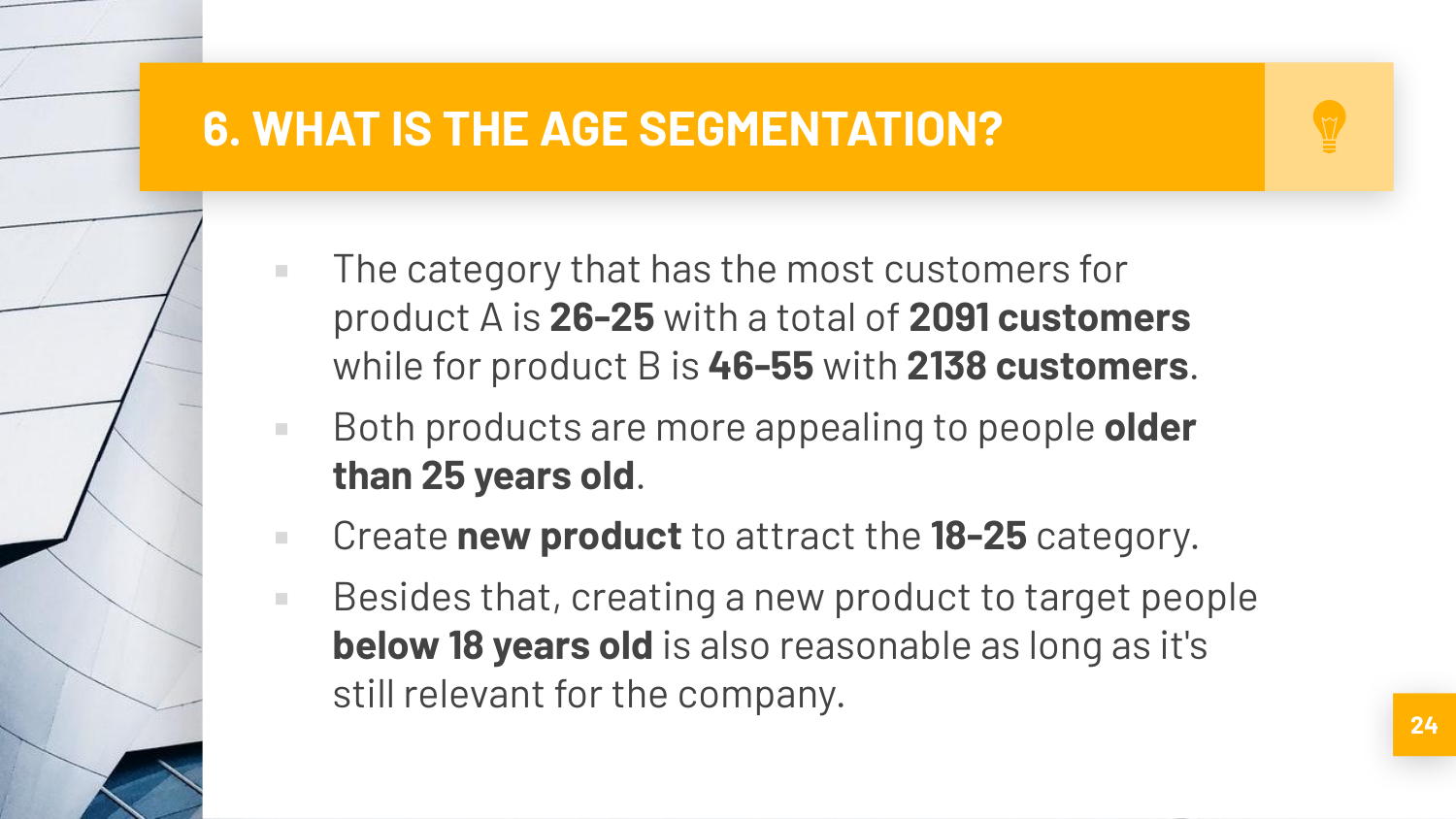

# 6. WHAT IS THE AGE SEGMENTATION?

The category that has the most customers for product A is 26-25 with a total of 2091 customers while for product B is 46-55 with 2138 customers.
Both products are more appealing to people older than 25 years old.
Create new product to attract the 18-25 category.
Besides that, creating a new product to target people below 18 years old is also reasonable as long as it's still relevant for the company.

24